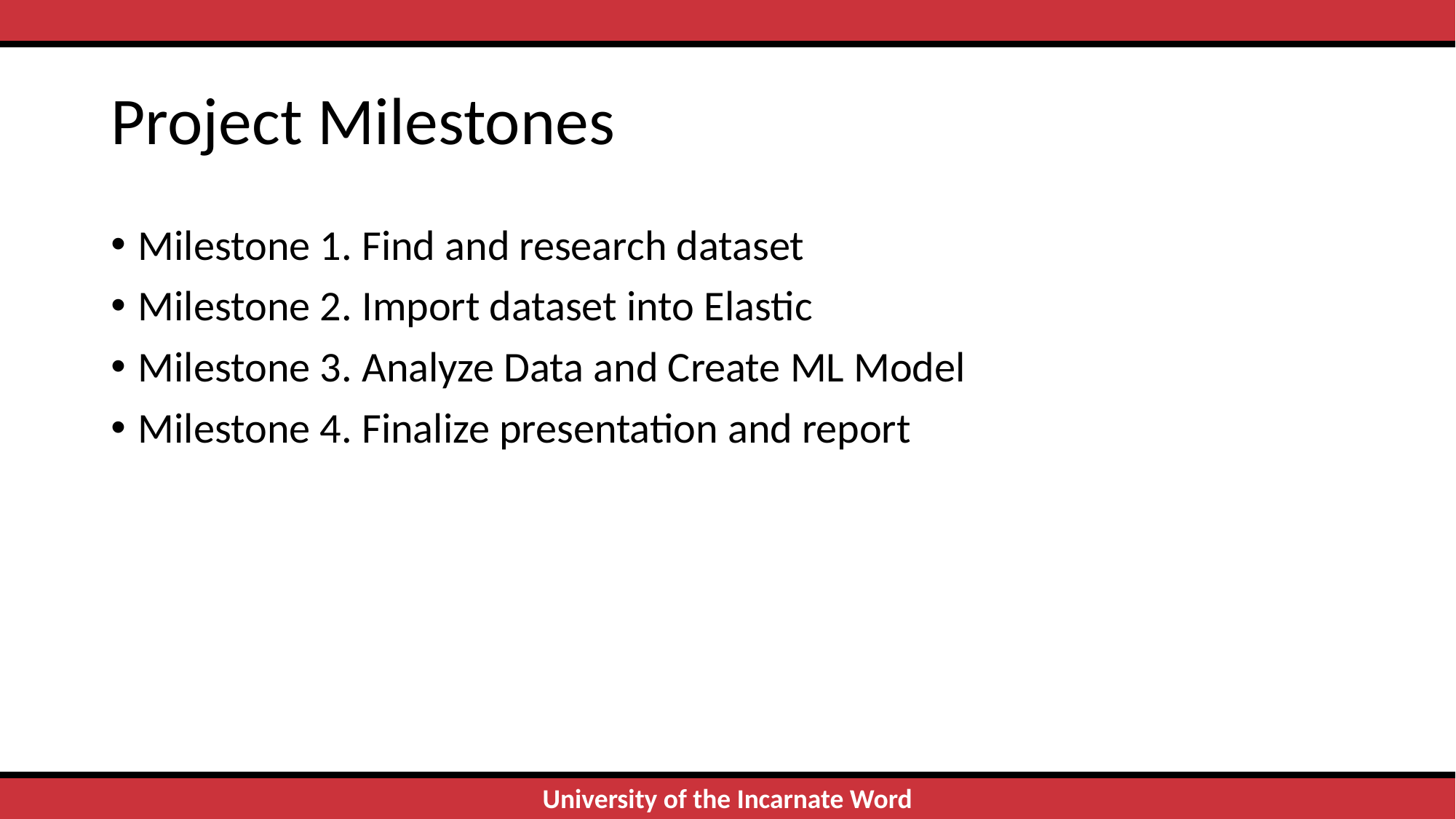

# Project Milestones
Milestone 1. Find and research dataset
Milestone 2. Import dataset into Elastic
Milestone 3. Analyze Data and Create ML Model
Milestone 4. Finalize presentation and report
12/1/2022